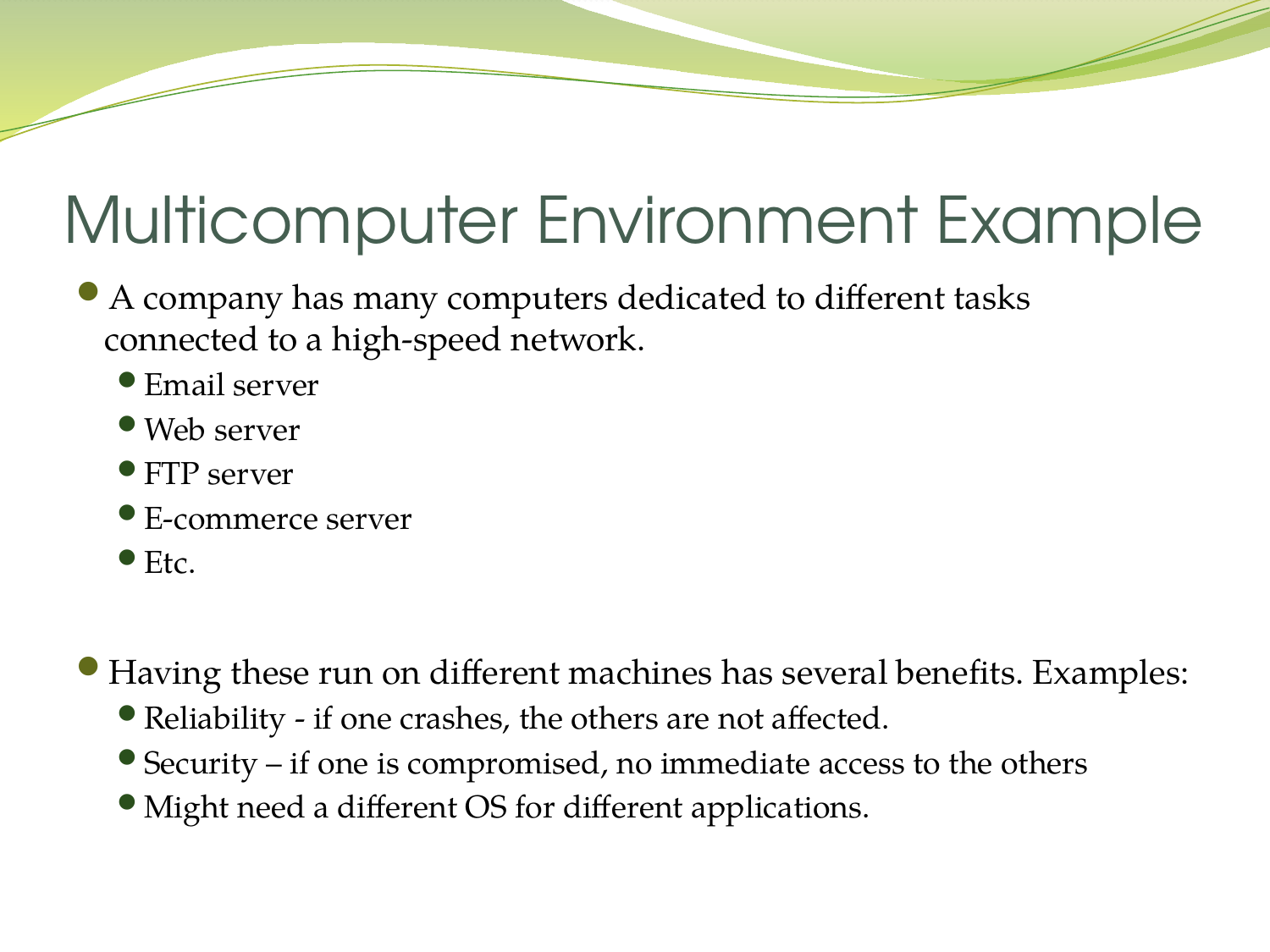

# Multicomputer Environment Example
A company has many computers dedicated to different tasks connected to a high-speed network.
Email server
Web server
FTP server
E-commerce server
Etc.

Having these run on different machines has several benefits. Examples:
Reliability - if one crashes, the others are not affected.
Security – if one is compromised, no immediate access to the others
Might need a different OS for different applications.